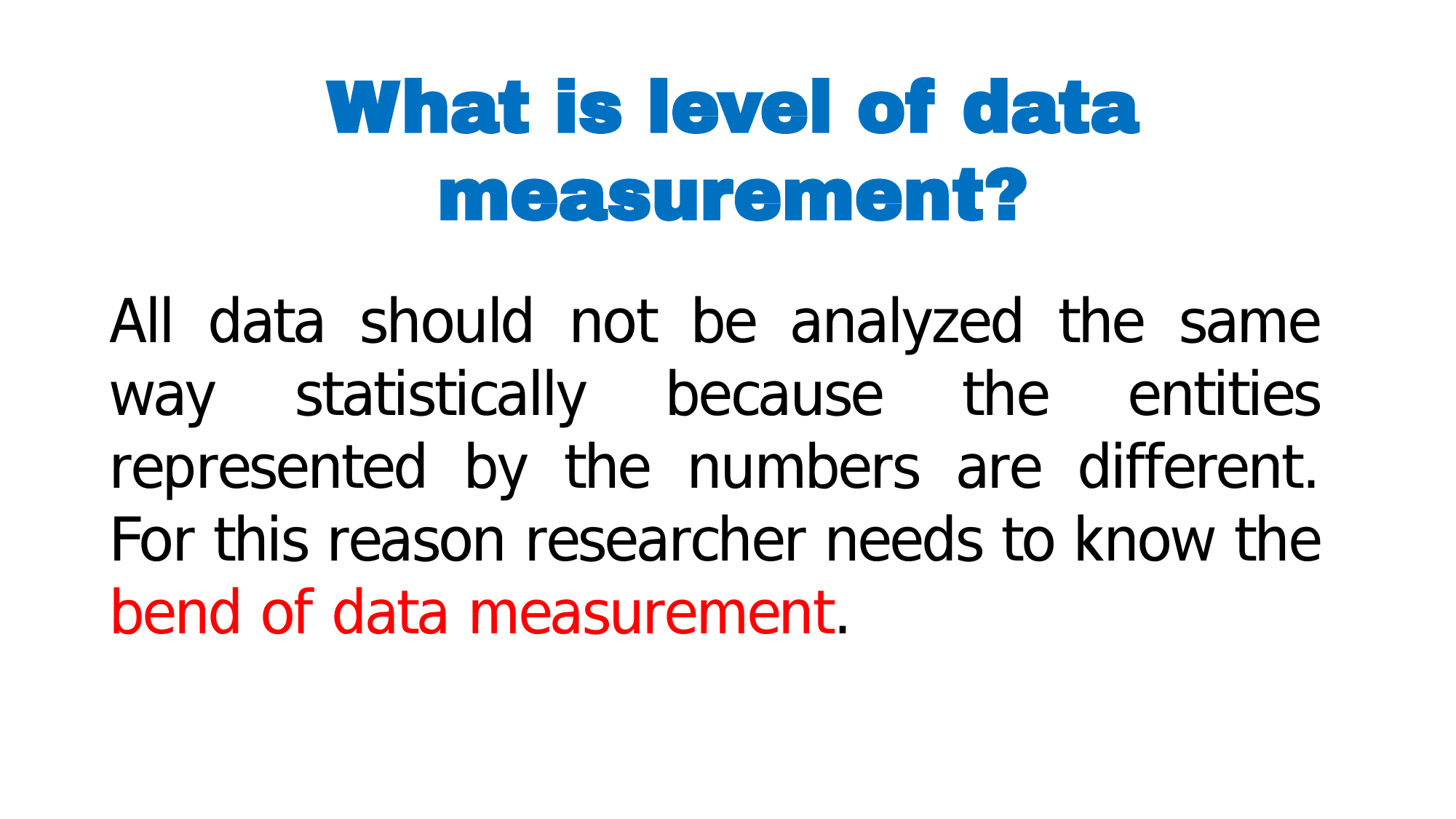

What is level of data measurement?
All data should not be analyzed the same way statistically because the entities represented by the numbers are different. For this reason researcher needs to know the bend of data measurement.